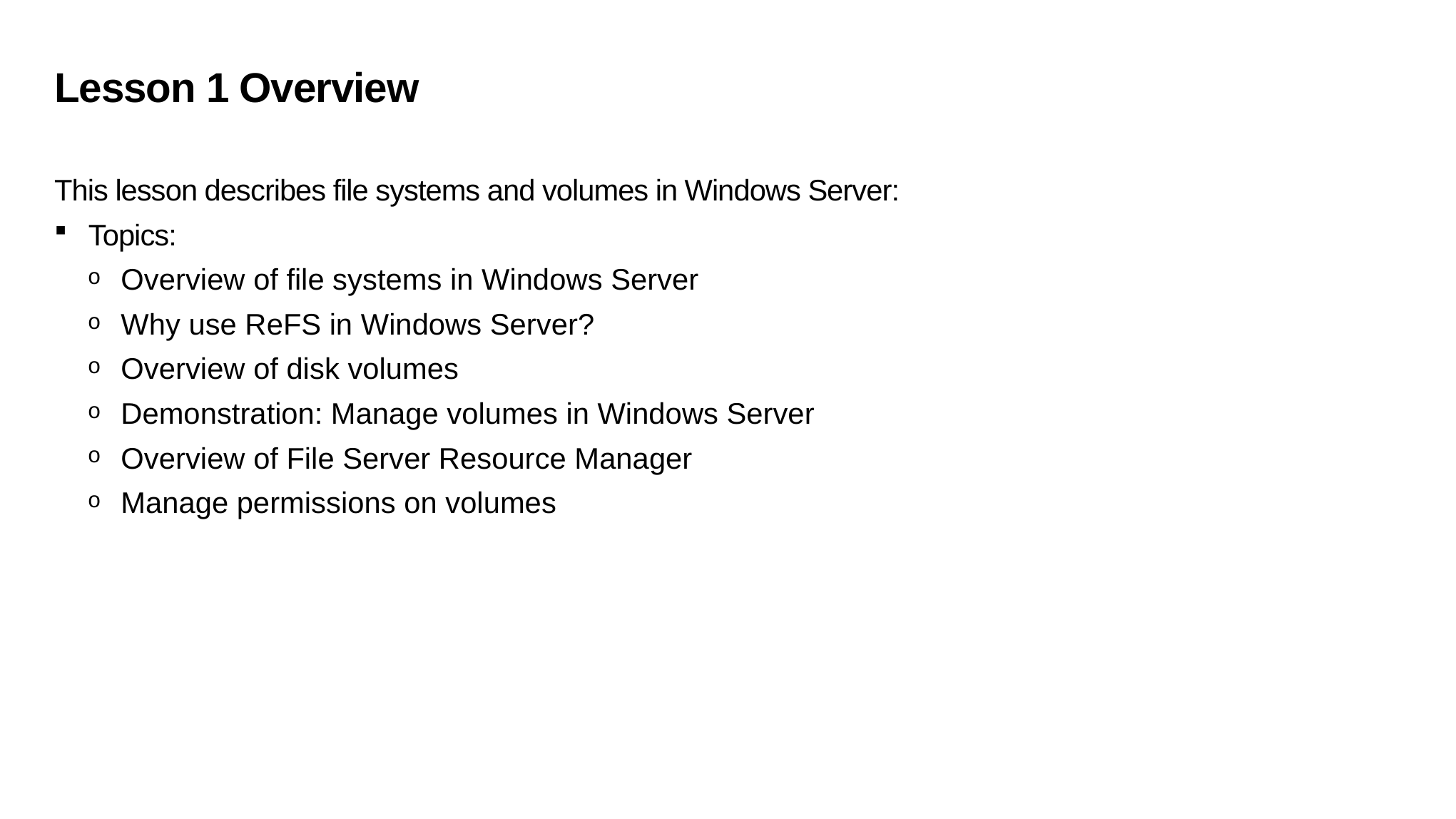

# Lesson 1 Overview
This lesson describes file systems and volumes in Windows Server:
Topics:
Overview of file systems in Windows Server
Why use ReFS in Windows Server?
Overview of disk volumes
Demonstration: Manage volumes in Windows Server
Overview of File Server Resource Manager
Manage permissions on volumes